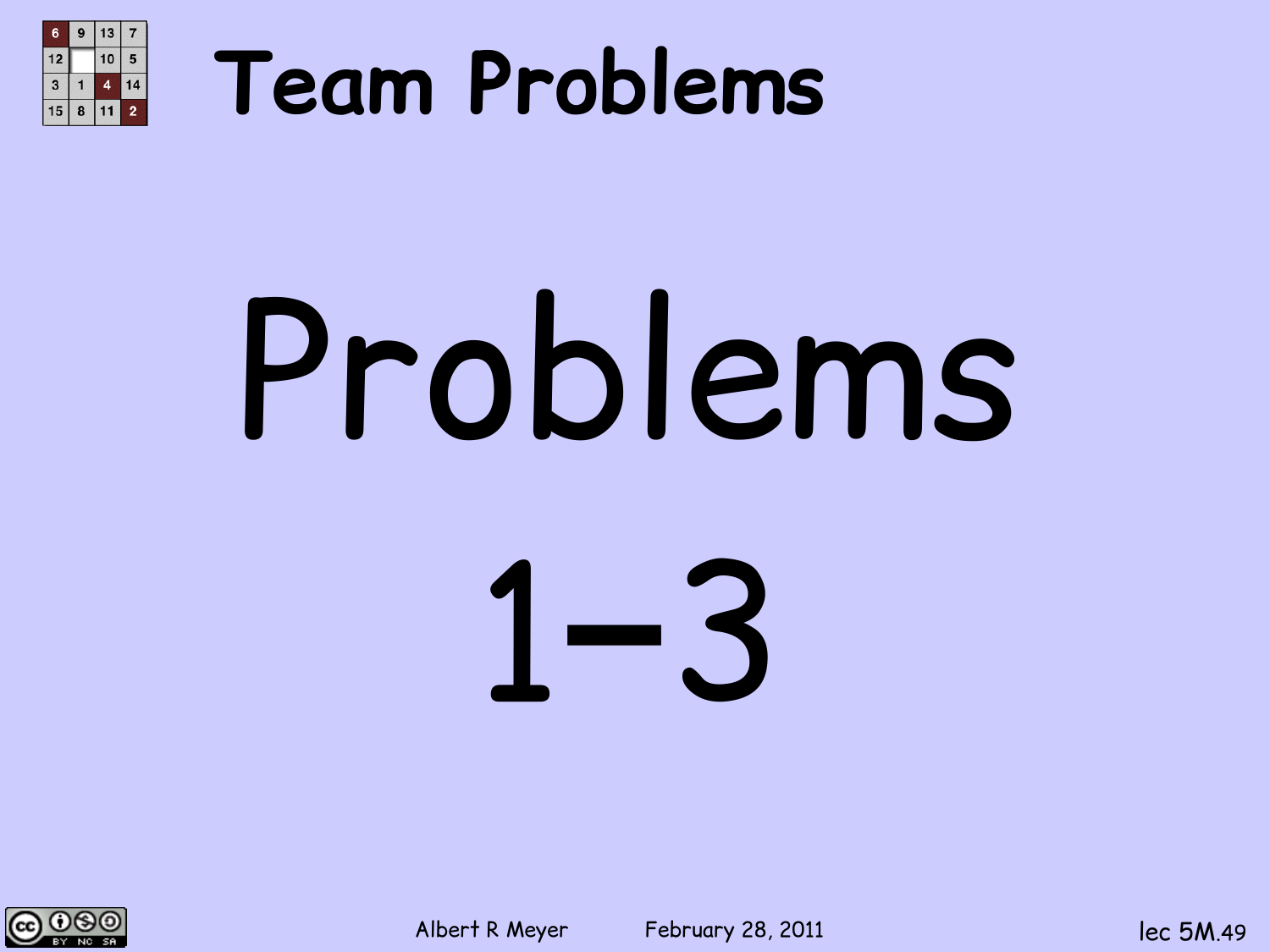

# Team Problems
Problems
1−3
lec 5M.49